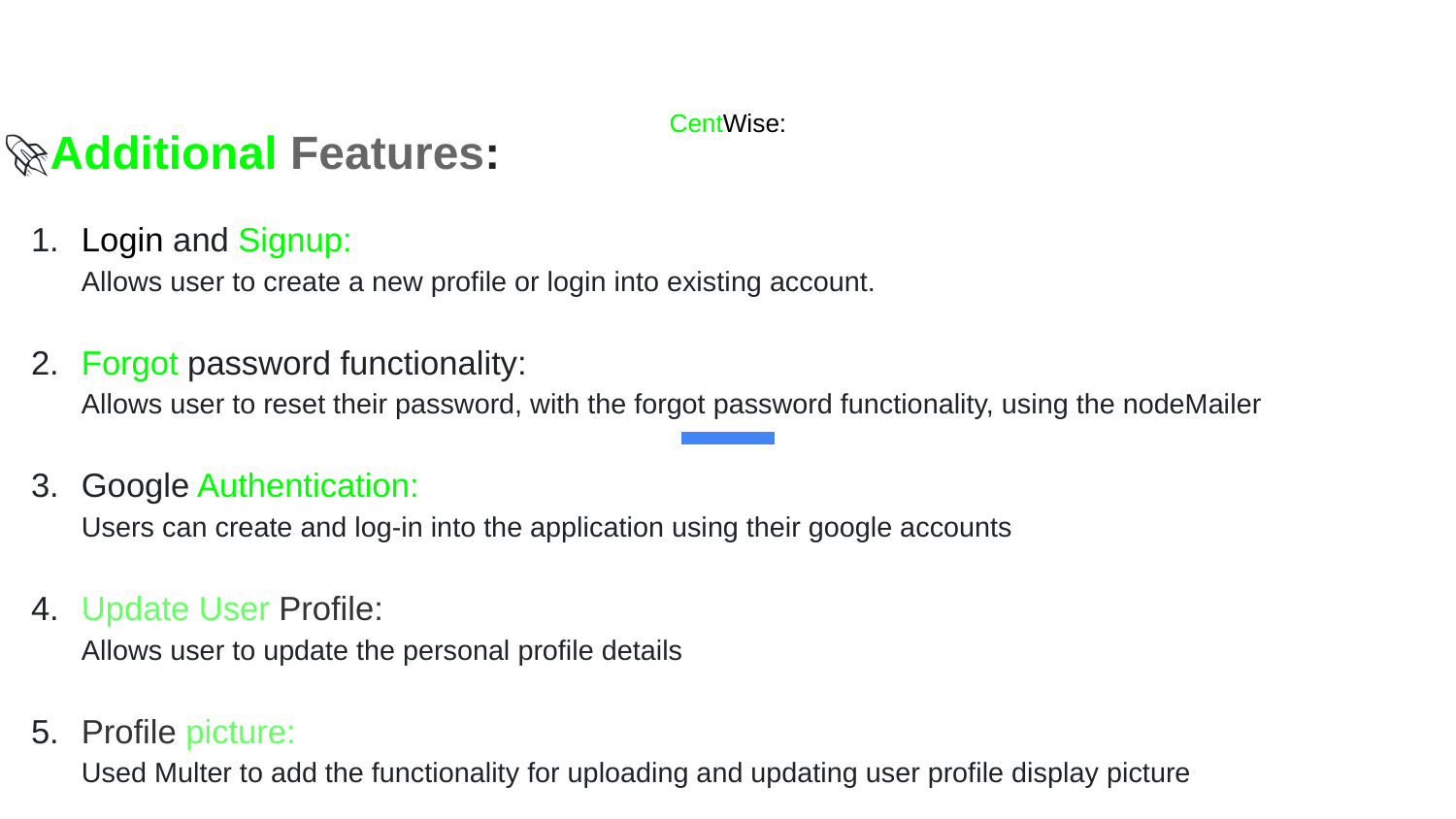

# CentWise:

🚀Additional Features:

Login and Signup:
Allows user to create a new profile or login into existing account.

Forgot password functionality:
Allows user to reset their password, with the forgot password functionality, using the nodeMailer

Google Authentication:
Users can create and log-in into the application using their google accounts

Update User Profile:
Allows user to update the personal profile details

Profile picture:
Used Multer to add the functionality for uploading and updating user profile display picture